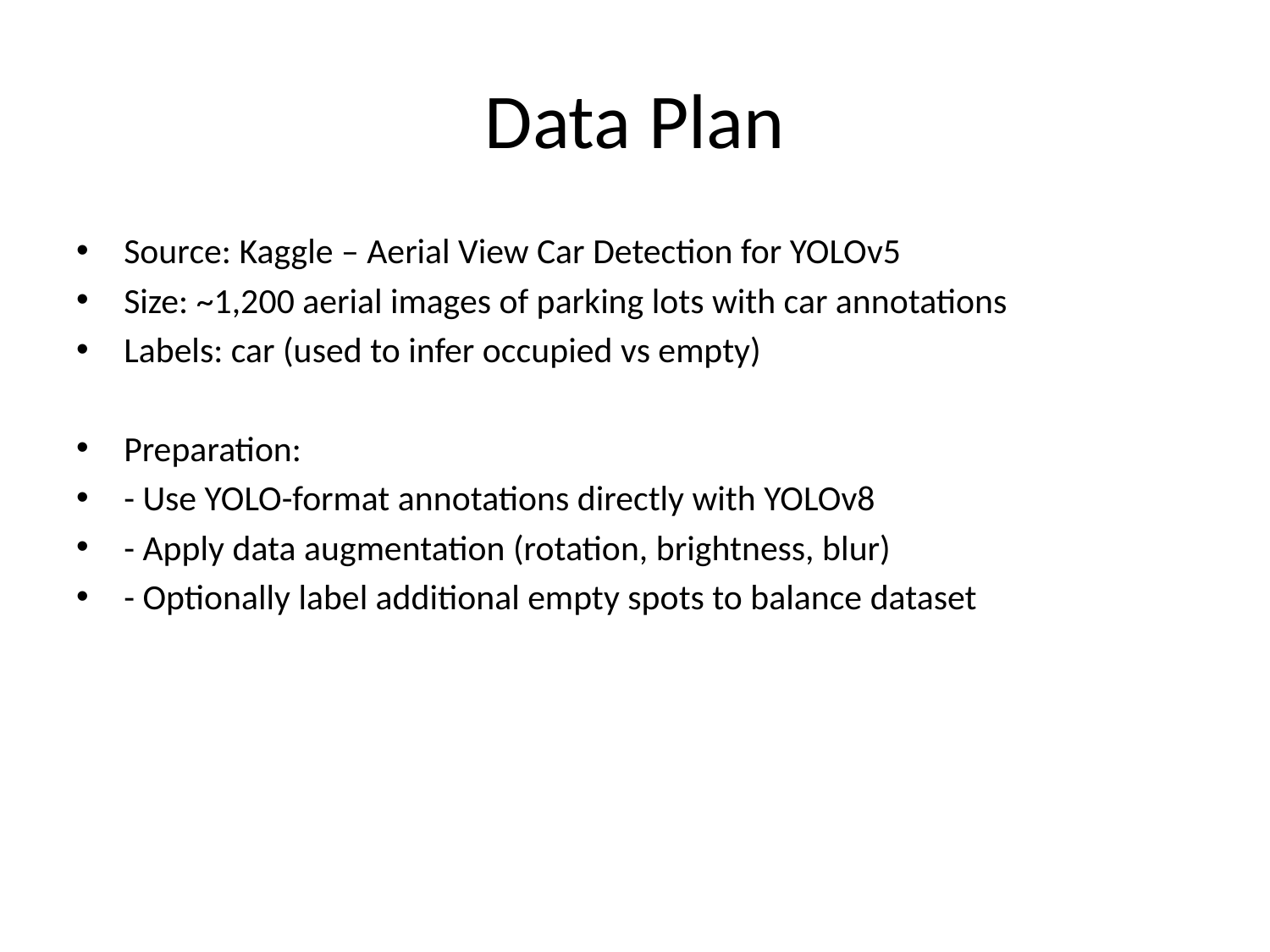

# Data Plan
Source: Kaggle – Aerial View Car Detection for YOLOv5
Size: ~1,200 aerial images of parking lots with car annotations
Labels: car (used to infer occupied vs empty)

Preparation:
- Use YOLO-format annotations directly with YOLOv8
- Apply data augmentation (rotation, brightness, blur)
- Optionally label additional empty spots to balance dataset